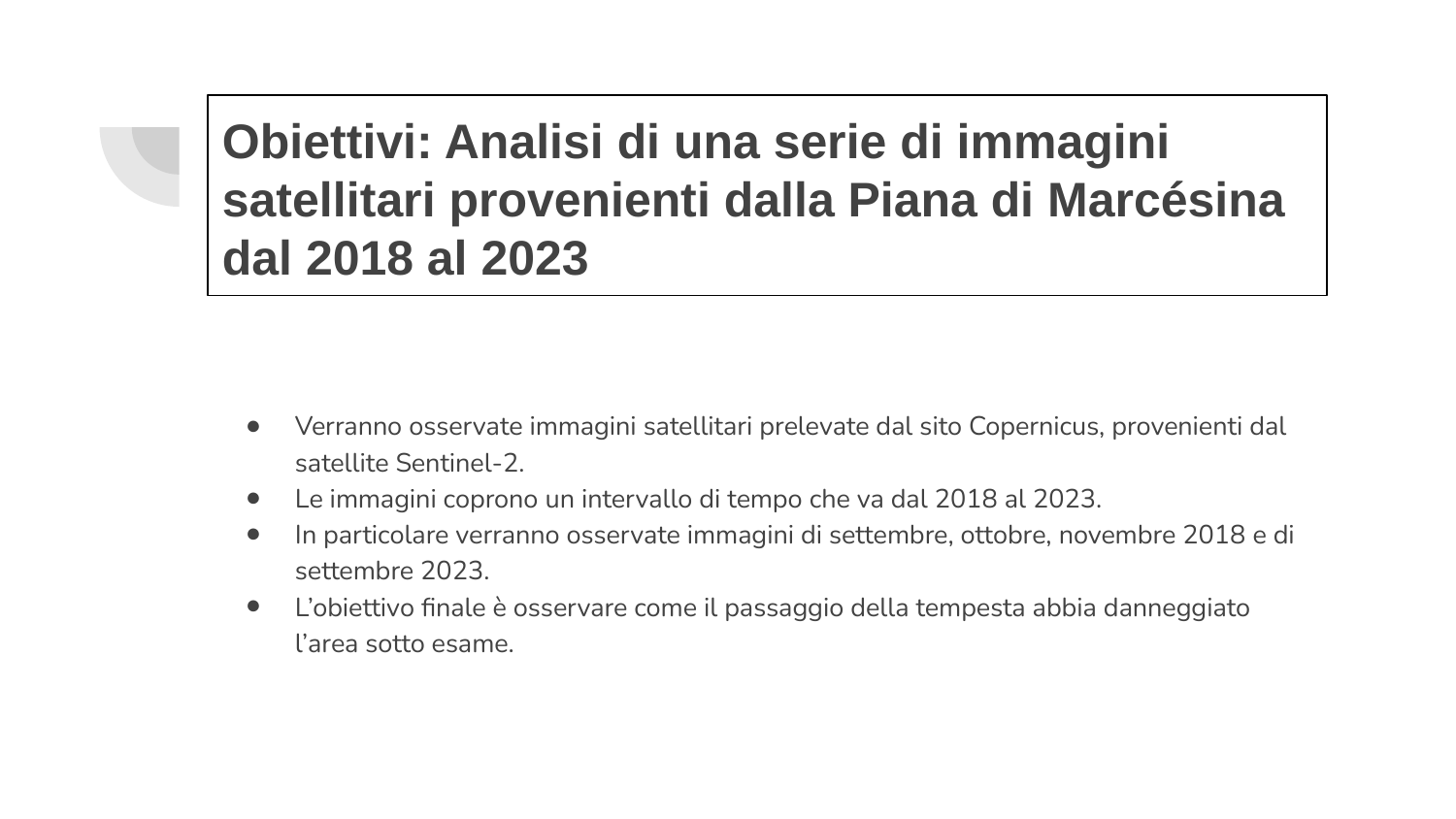

# Obiettivi: Analisi di una serie di immagini satellitari provenienti dalla Piana di Marcésina dal 2018 al 2023
Verranno osservate immagini satellitari prelevate dal sito Copernicus, provenienti dal satellite Sentinel-2.
Le immagini coprono un intervallo di tempo che va dal 2018 al 2023.
In particolare verranno osservate immagini di settembre, ottobre, novembre 2018 e di settembre 2023.
L’obiettivo finale è osservare come il passaggio della tempesta abbia danneggiato l’area sotto esame.